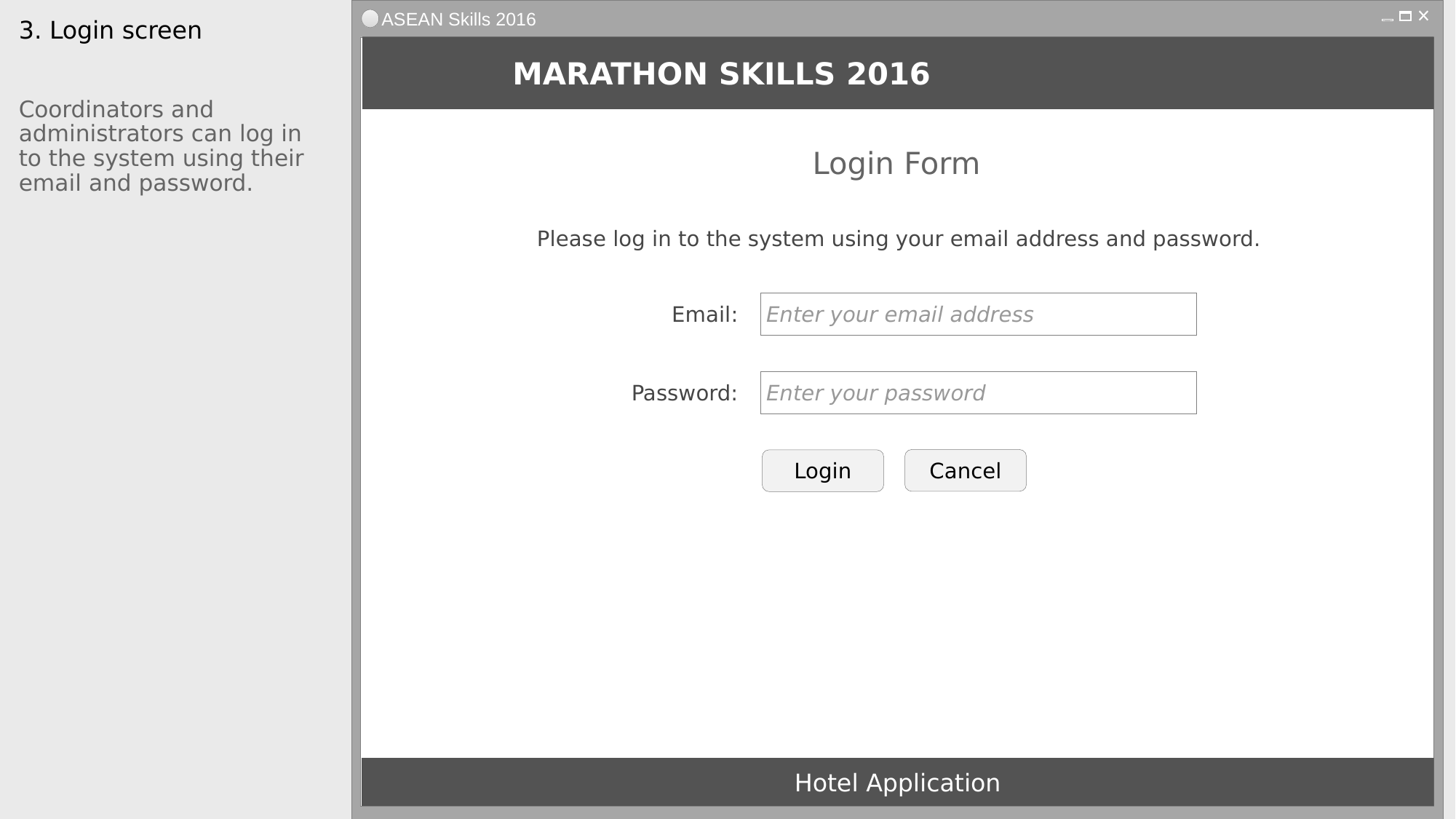

ASEAN Skills 2016

# 3. Login screen

MARATHON SKILLS 2016
Coordinators and administrators can log in to the system using their email and password.
Login Form
Please log in to the system using your email address and password.
Enter your email address
Email:
Enter your password
Password:
Cancel
Login
Hotel Application